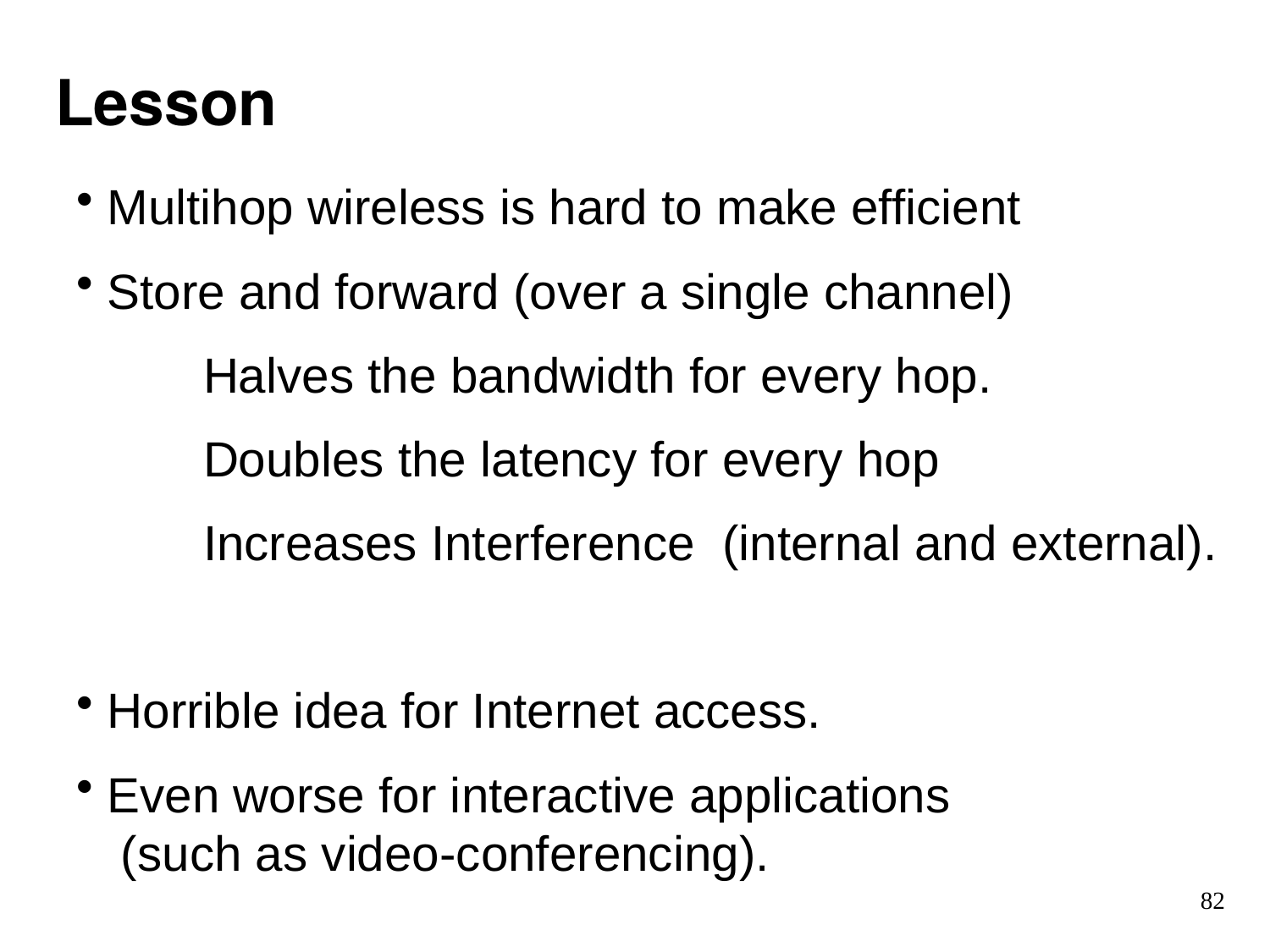

# Lesson
Multihop wireless is hard to make efficient
Store and forward (over a single channel)
	Halves the bandwidth for every hop.
	Doubles the latency for every hop
	Increases Interference  (internal and external).

Horrible idea for Internet access.
Even worse for interactive applications
 (such as video-conferencing).

82